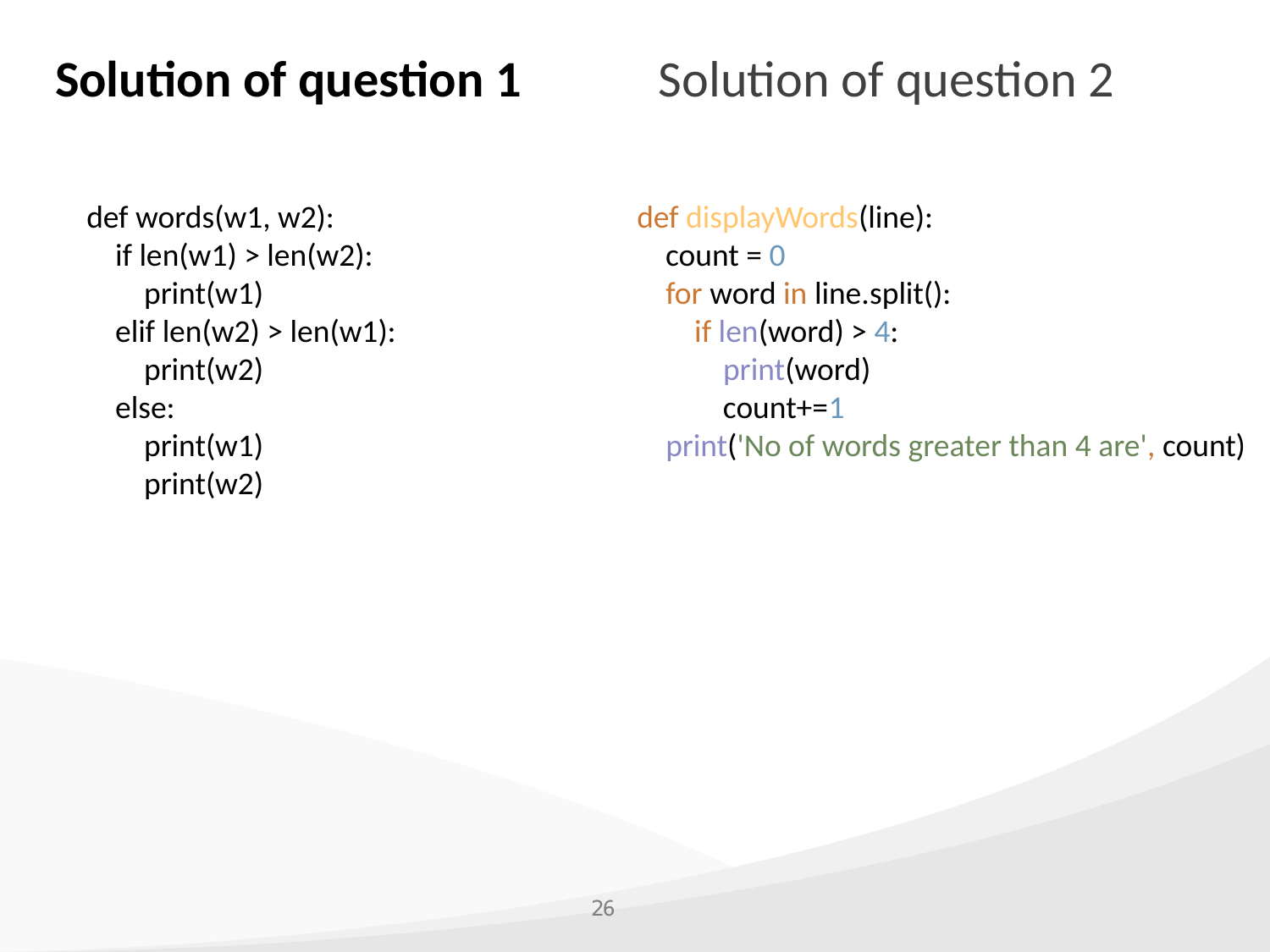

# Solution of question 1
Solution of question 2
def words(w1, w2):
    if len(w1) > len(w2):
        print(w1)
    elif len(w2) > len(w1):
        print(w2)
    else:
        print(w1)
        print(w2)
def displayWords(line):
    count = 0
    for word in line.split():
        if len(word) > 4:
            print(word)
            count+=1
    print('No of words greater than 4 are', count)